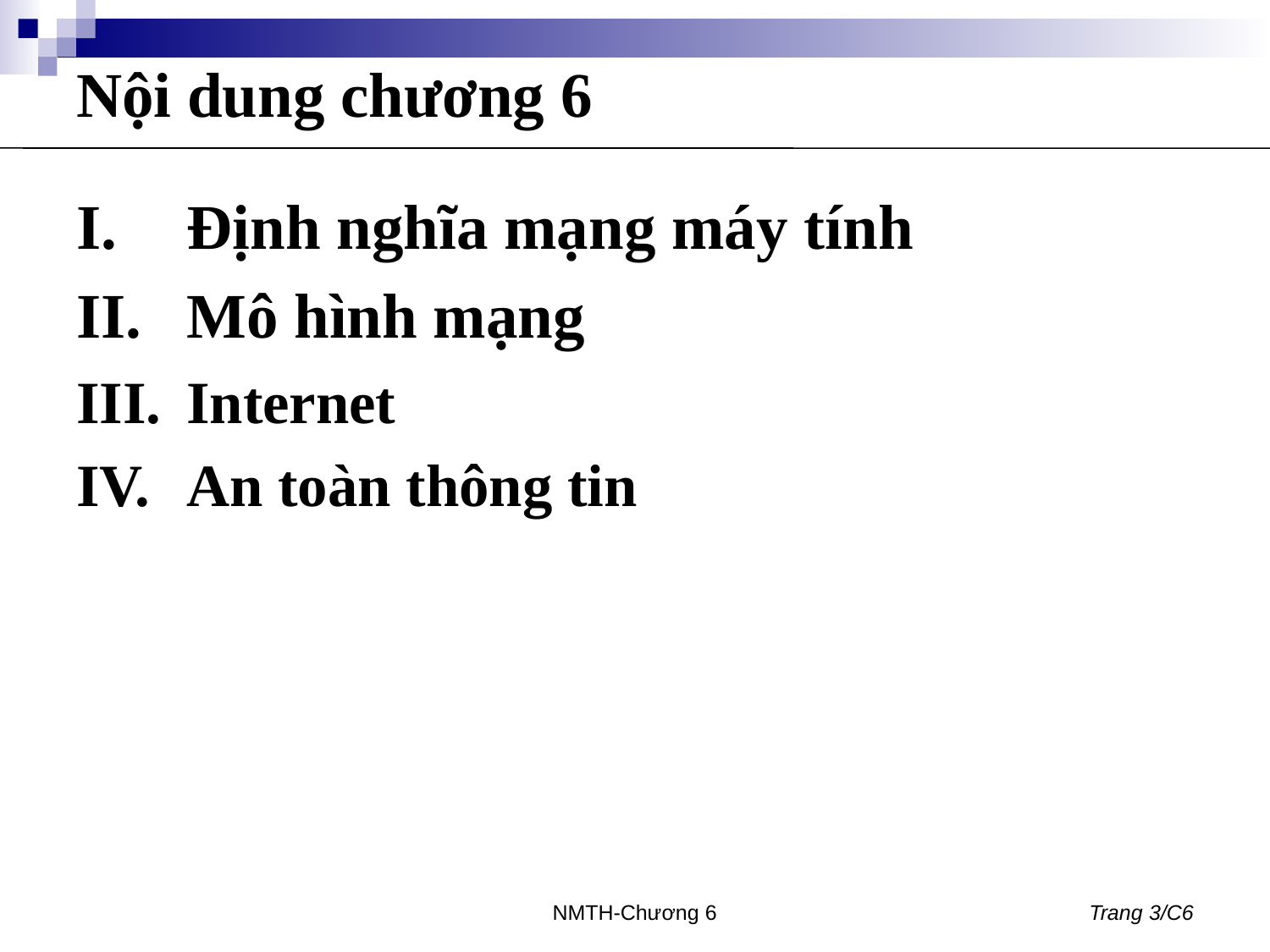

# Nội dung chương 6

Định nghĩa mạng máy tính
Mô hình mạng
Internet
An toàn thông tin
NMTH-Chương 6
Trang 3/C6